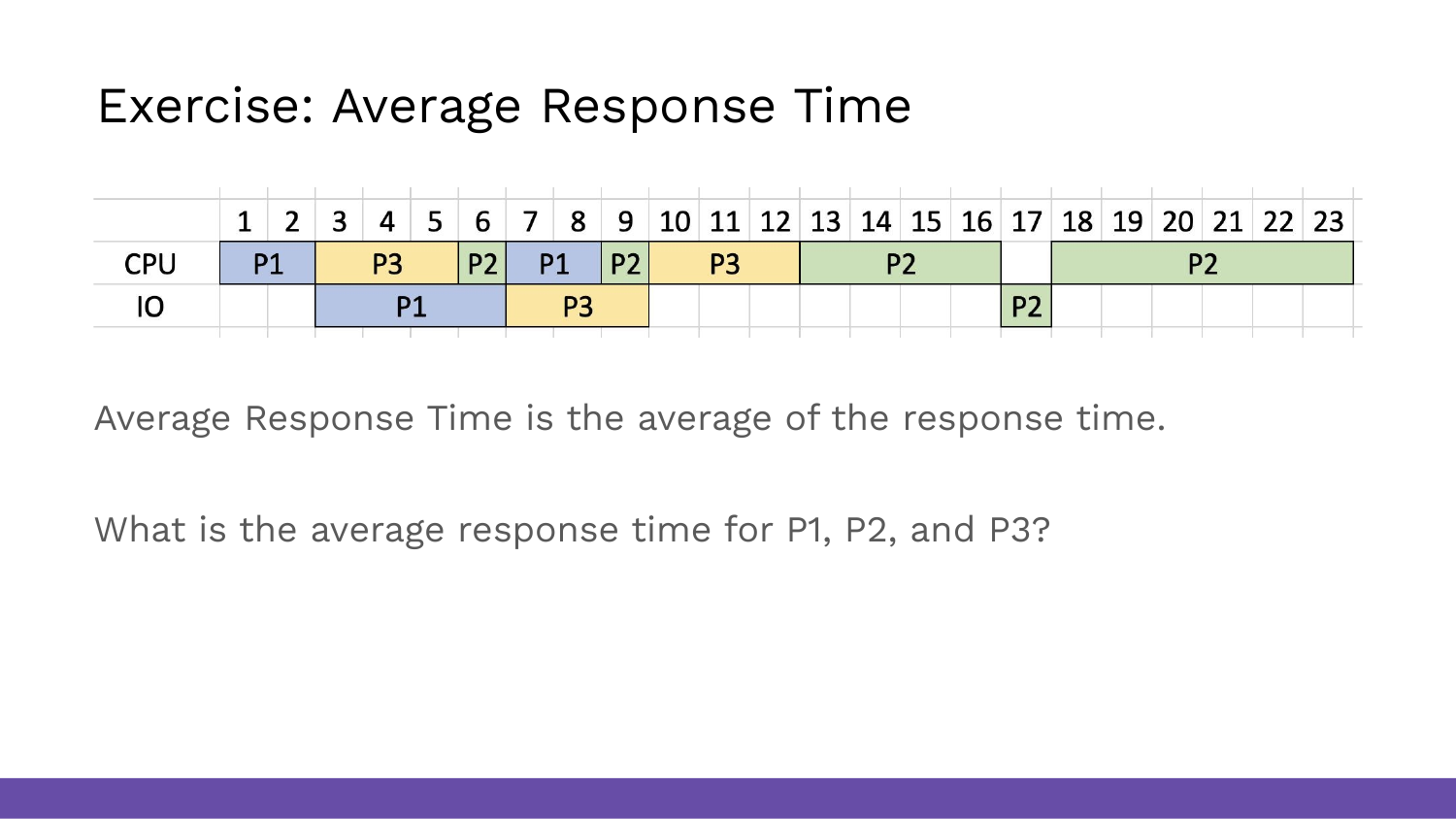

# Exercise: Average Response Time

Average Response Time is the average of the response time.

What is the average response time for P1, P2, and P3?